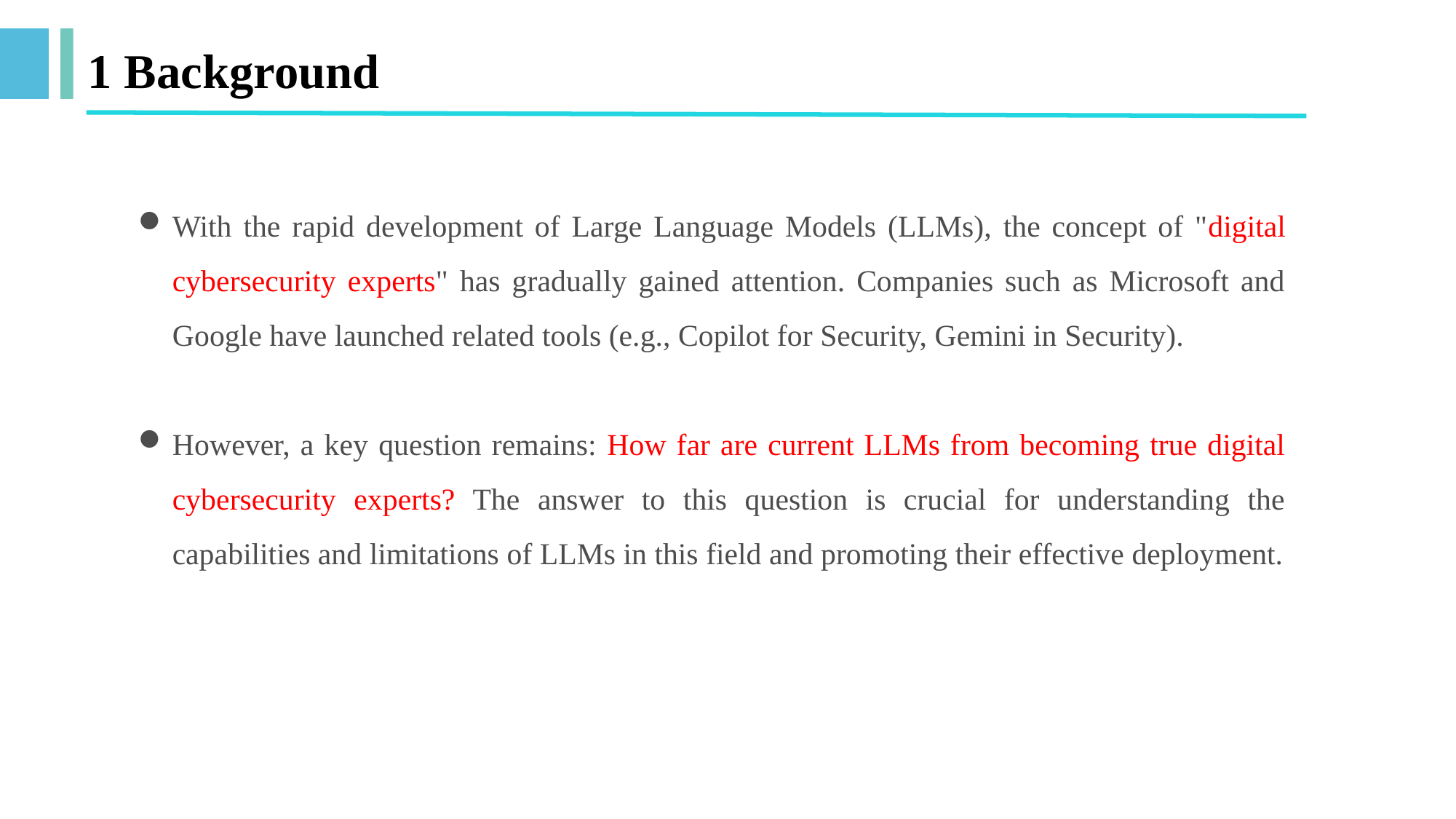

# 1 Background
With the rapid development of Large Language Models (LLMs), the concept of "digital cybersecurity experts" has gradually gained attention. Companies such as Microsoft and Google have launched related tools (e.g., Copilot for Security, Gemini in Security).

However, a key question remains: How far are current LLMs from becoming true digital cybersecurity experts? The answer to this question is crucial for understanding the capabilities and limitations of LLMs in this field and promoting their effective deployment.